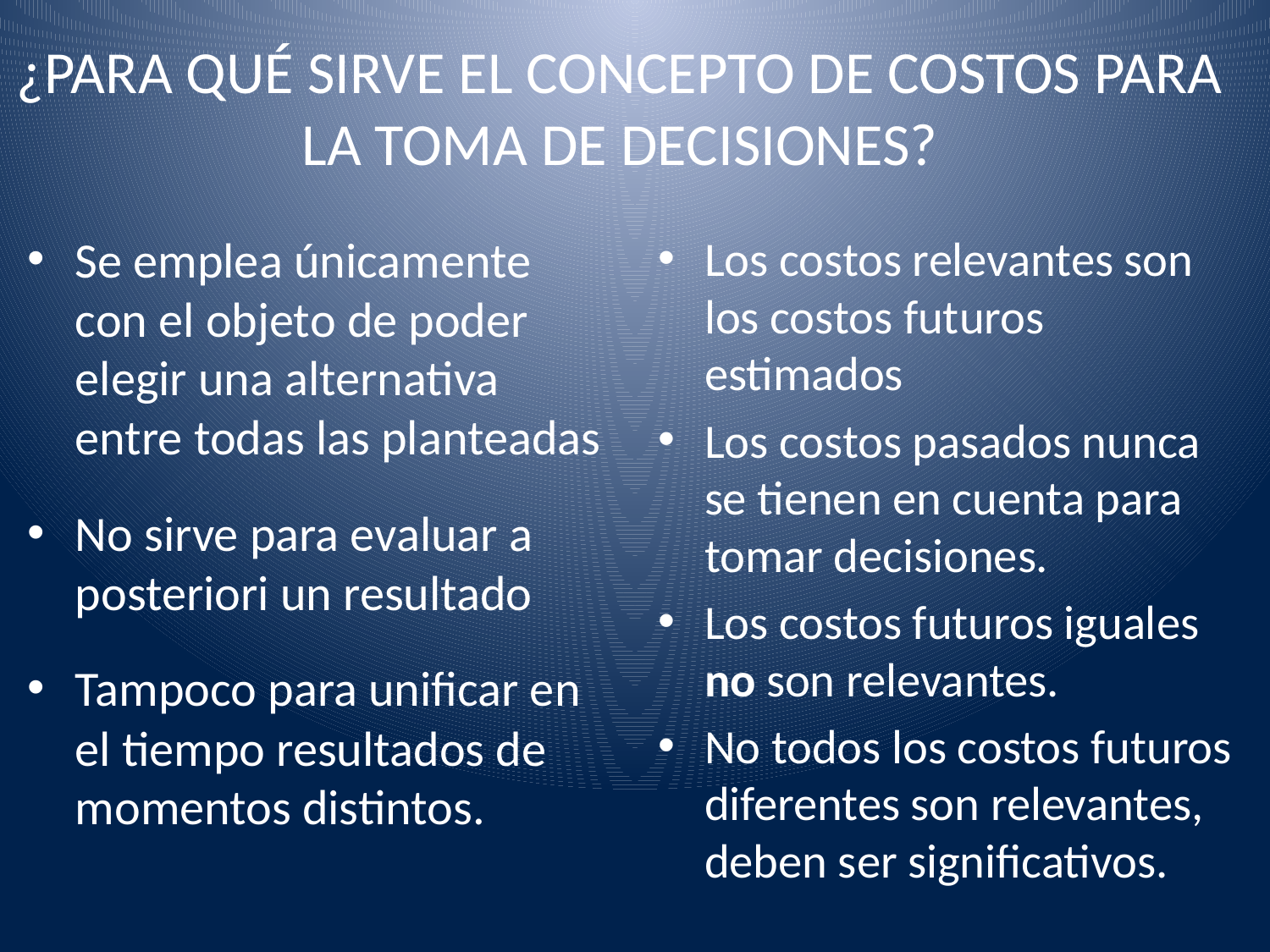

# ¿PARA QUÉ SIRVE EL CONCEPTO DE COSTOS PARA LA TOMA DE DECISIONES?
Se emplea únicamente con el objeto de poder elegir una alternativa entre todas las planteadas

No sirve para evaluar a posteriori un resultado

Tampoco para unificar en el tiempo resultados de momentos distintos.
Los costos relevantes son los costos futuros estimados
Los costos pasados nunca se tienen en cuenta para tomar decisiones.
Los costos futuros iguales no son relevantes.
No todos los costos futuros diferentes son relevantes, deben ser significativos.